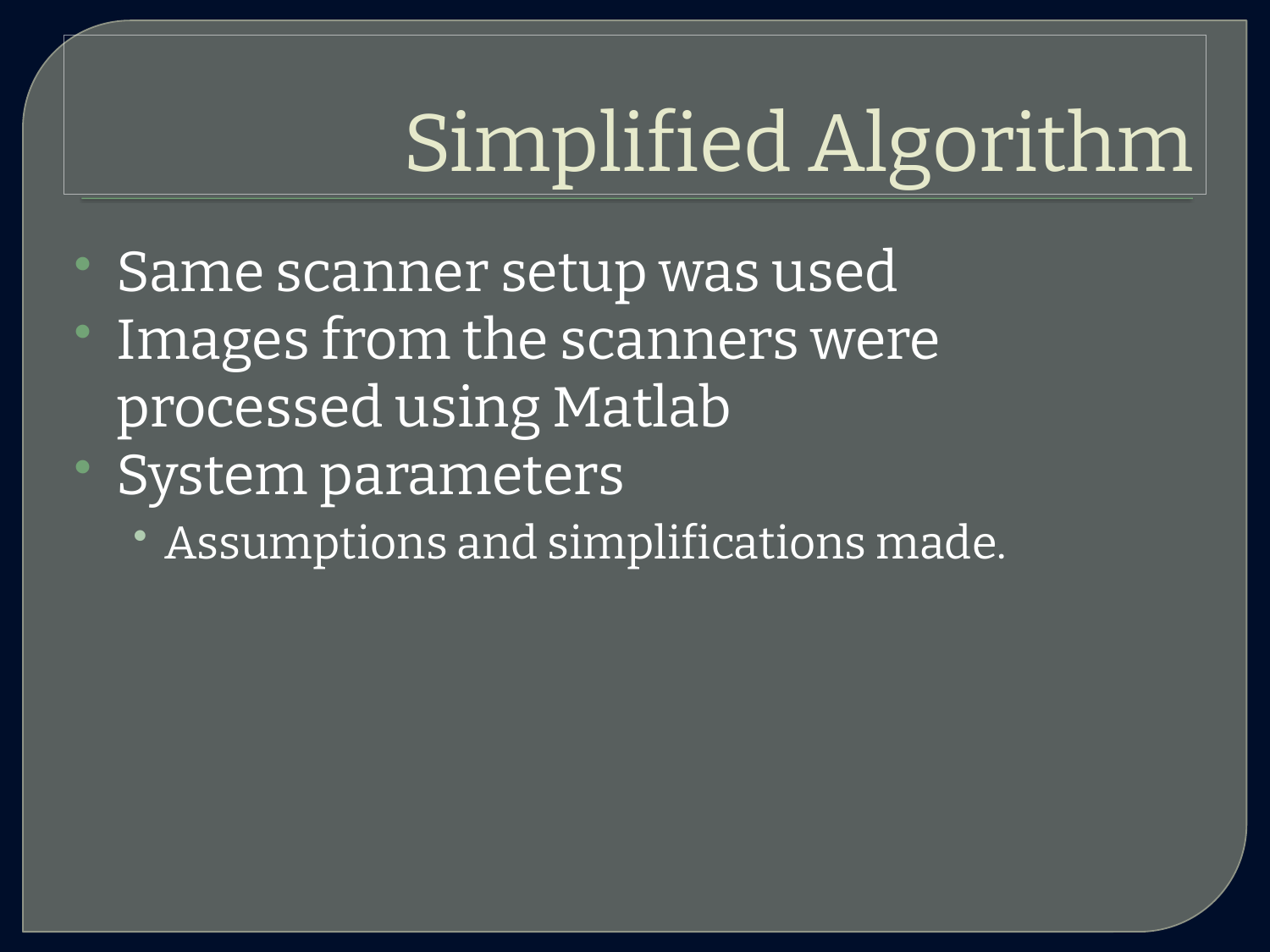

# Simplified Algorithm
Same scanner setup was used
Images from the scanners were processed using Matlab
System parameters
Assumptions and simplifications made.